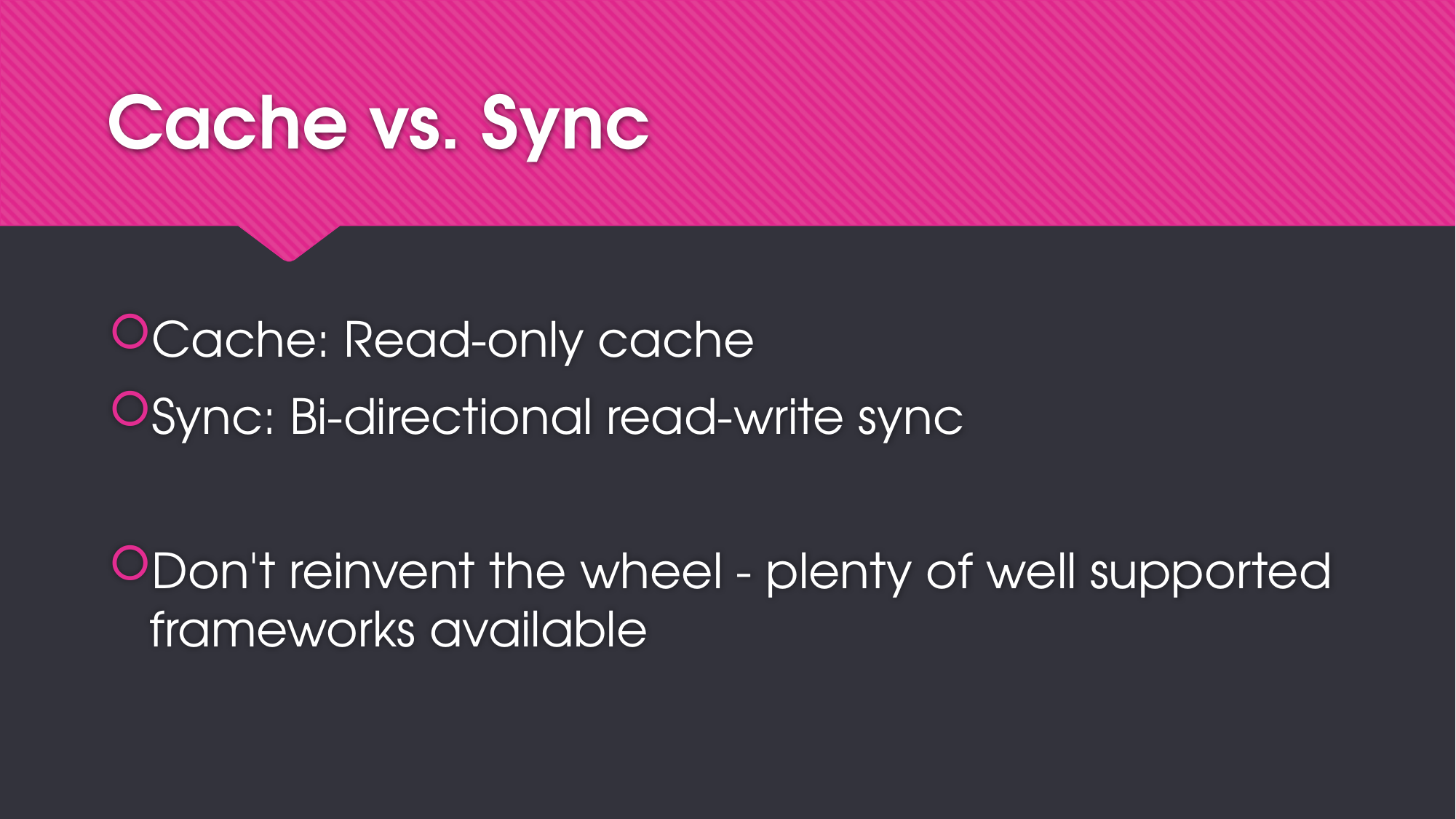

# Cache vs. Sync
Cache: Read-only cache
Sync: Bi-directional read-write sync

Don't reinvent the wheel - plenty of well supported frameworks available